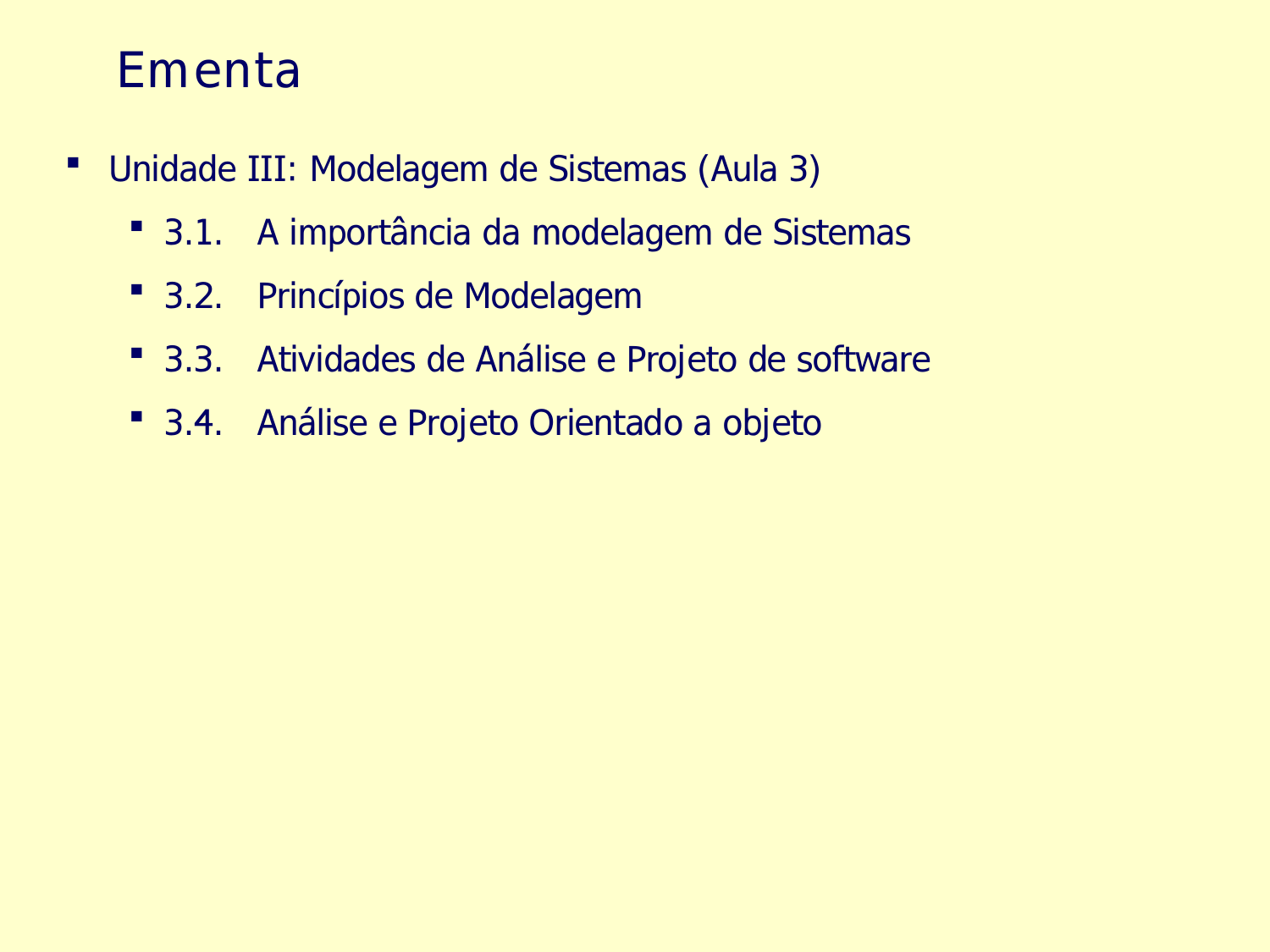

Ementa
Unidade III: Modelagem de Sistemas (Aula 3)
3.1.   A importância da modelagem de Sistemas
3.2.   Princípios de Modelagem
3.3.   Atividades de Análise e Projeto de software
3.4.   Análise e Projeto Orientado a objeto